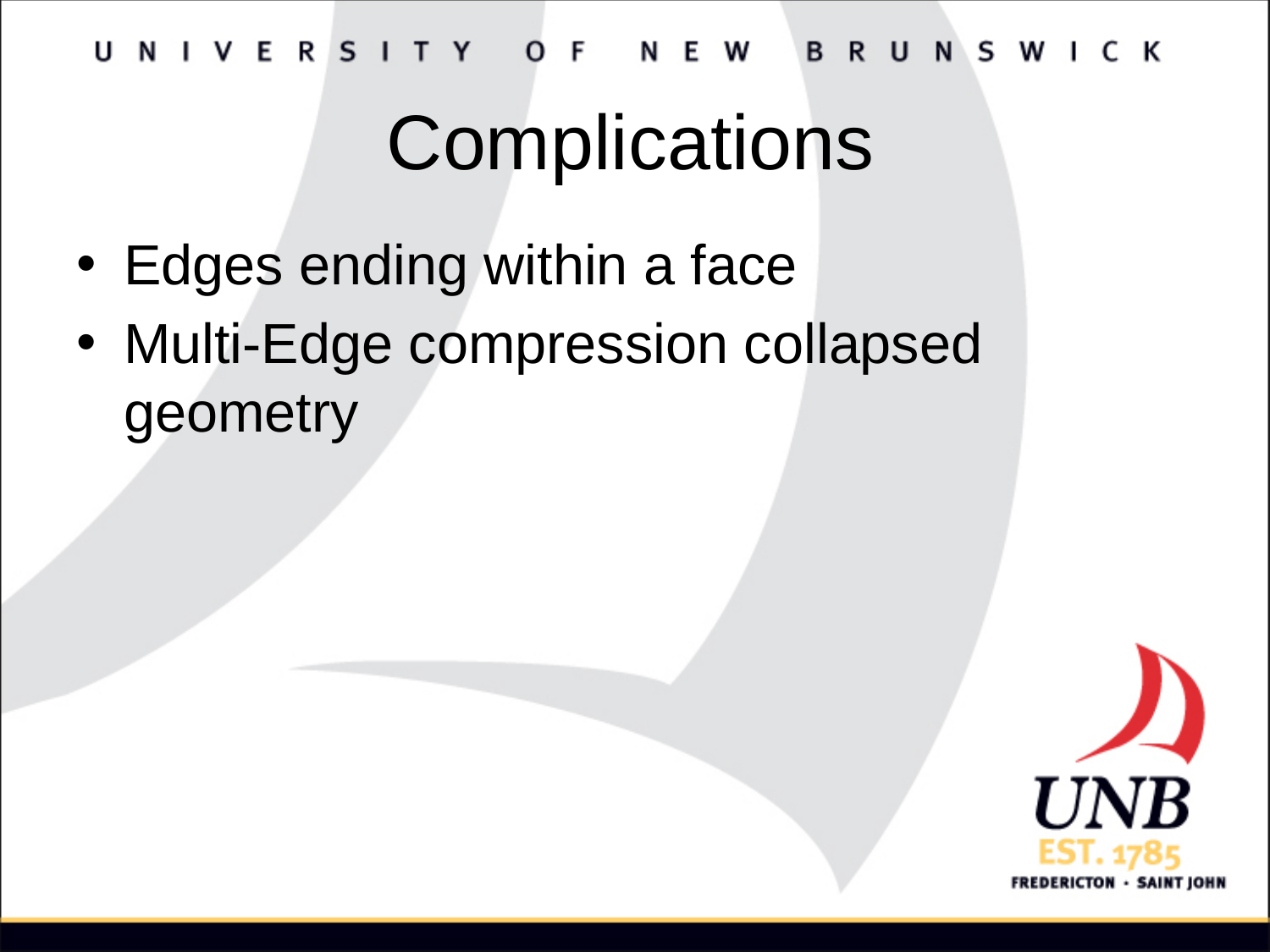

# Complications
Edges ending within a face
Multi-Edge compression collapsed geometry